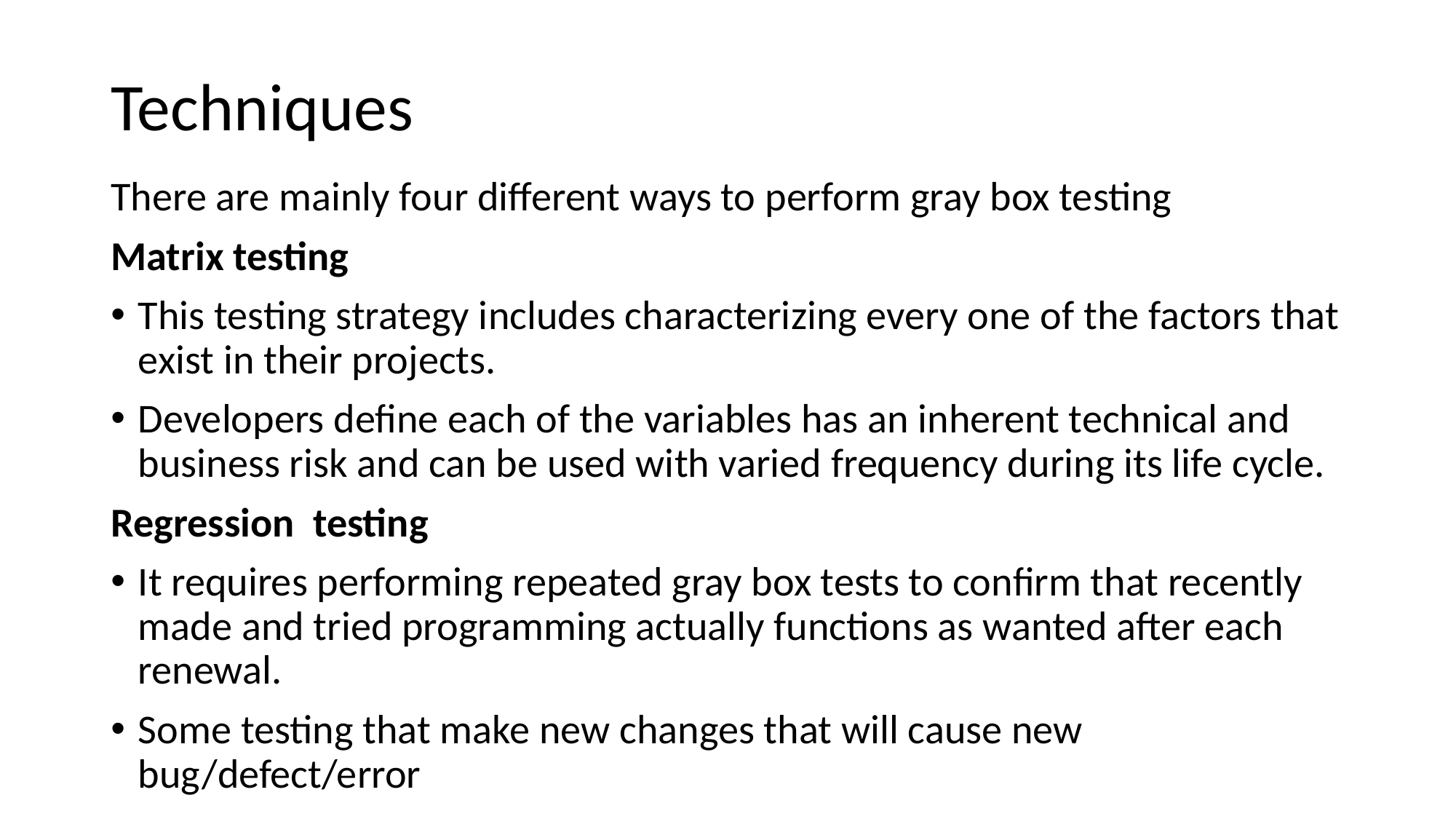

# Techniques
There are mainly four different ways to perform gray box testing
Matrix testing
This testing strategy includes characterizing every one of the factors that exist in their projects.
Developers define each of the variables has an inherent technical and business risk and can be used with varied frequency during its life cycle.
Regression  testing
It requires performing repeated gray box tests to confirm that recently made and tried programming actually functions as wanted after each renewal.
Some testing that make new changes that will cause new bug/defect/error